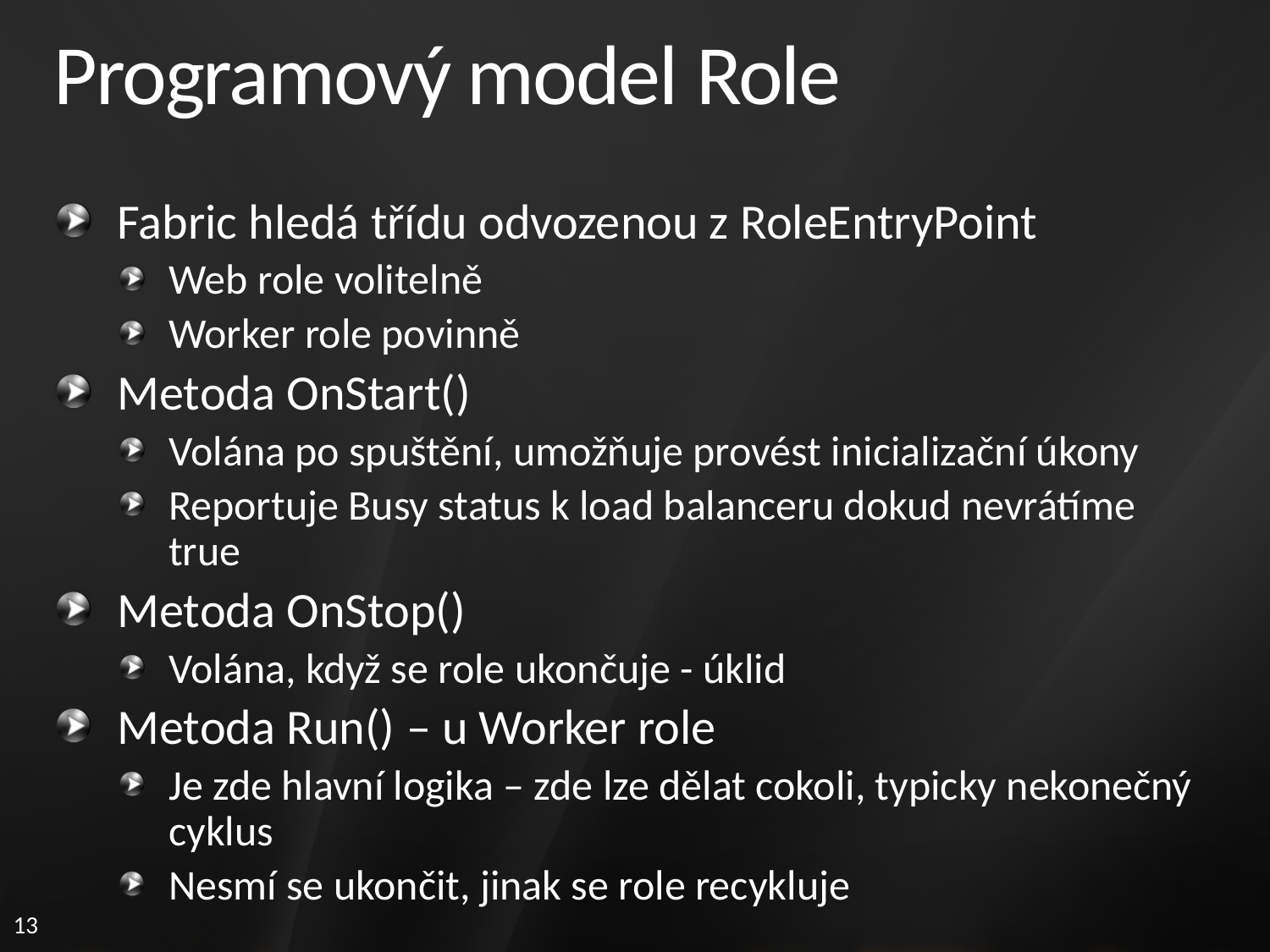

# Programový model Role
Fabric hledá třídu odvozenou z RoleEntryPoint
Web role volitelně
Worker role povinně
Metoda OnStart()
Volána po spuštění, umožňuje provést inicializační úkony
Reportuje Busy status k load balanceru dokud nevrátíme true
Metoda OnStop()
Volána, když se role ukončuje - úklid
Metoda Run() – u Worker role
Je zde hlavní logika – zde lze dělat cokoli, typicky nekonečný cyklus
Nesmí se ukončit, jinak se role recykluje